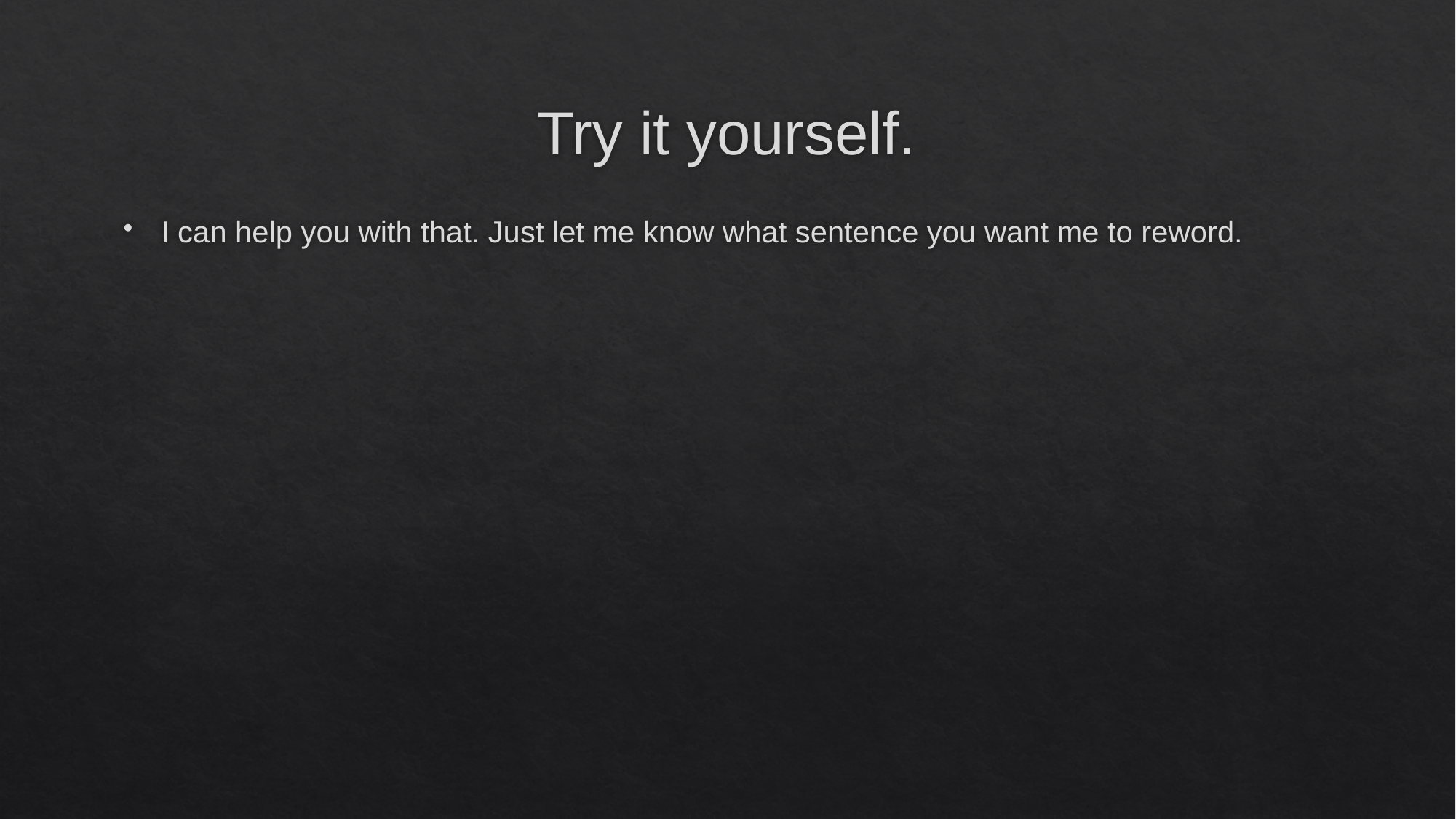

# Try it yourself.
I can help you with that. Just let me know what sentence you want me to reword.